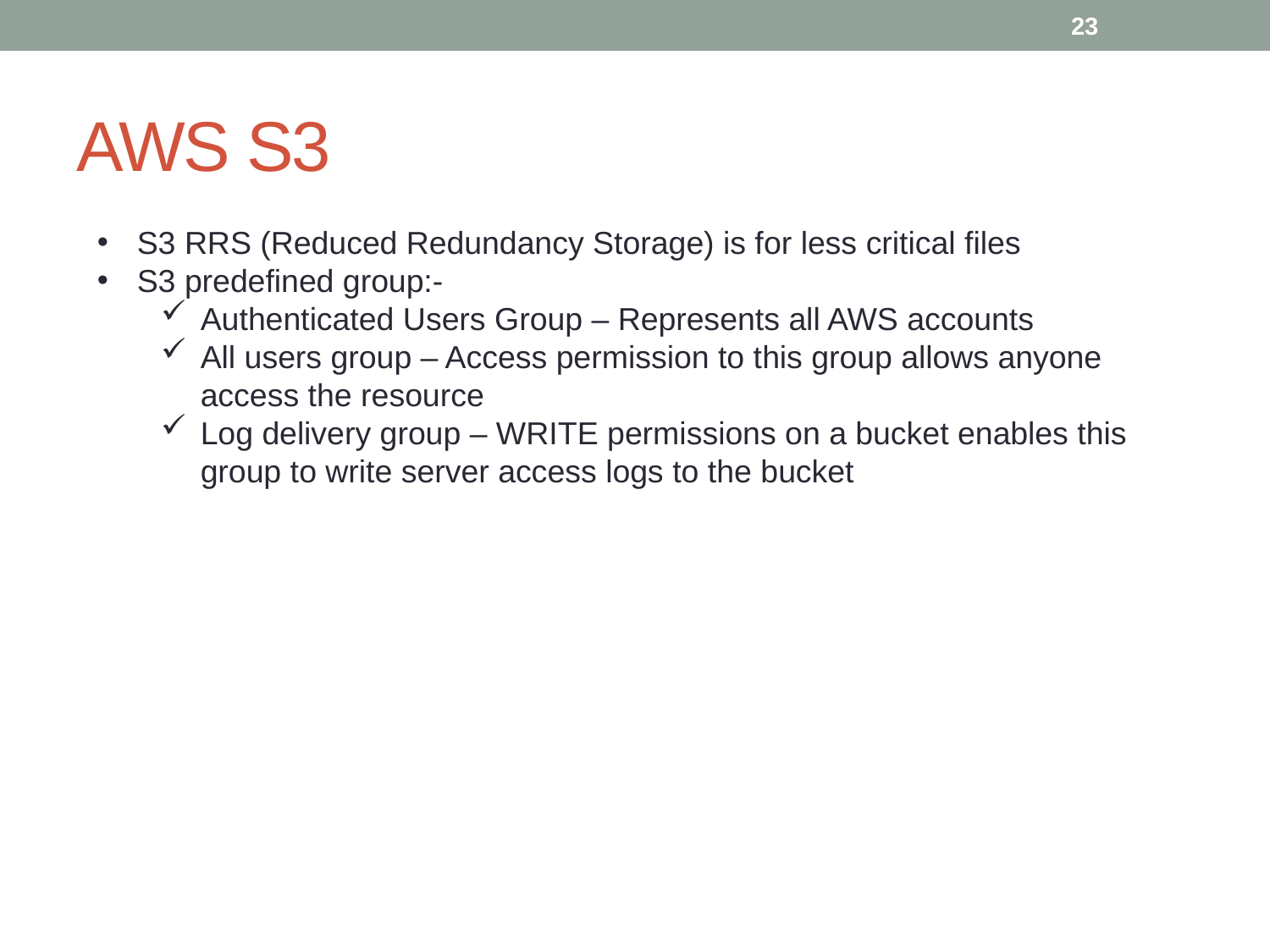

23
# AWS S3
S3 RRS (Reduced Redundancy Storage) is for less critical files
S3 predefined group:-
Authenticated Users Group – Represents all AWS accounts
All users group – Access permission to this group allows anyone access the resource
Log delivery group – WRITE permissions on a bucket enables this group to write server access logs to the bucket